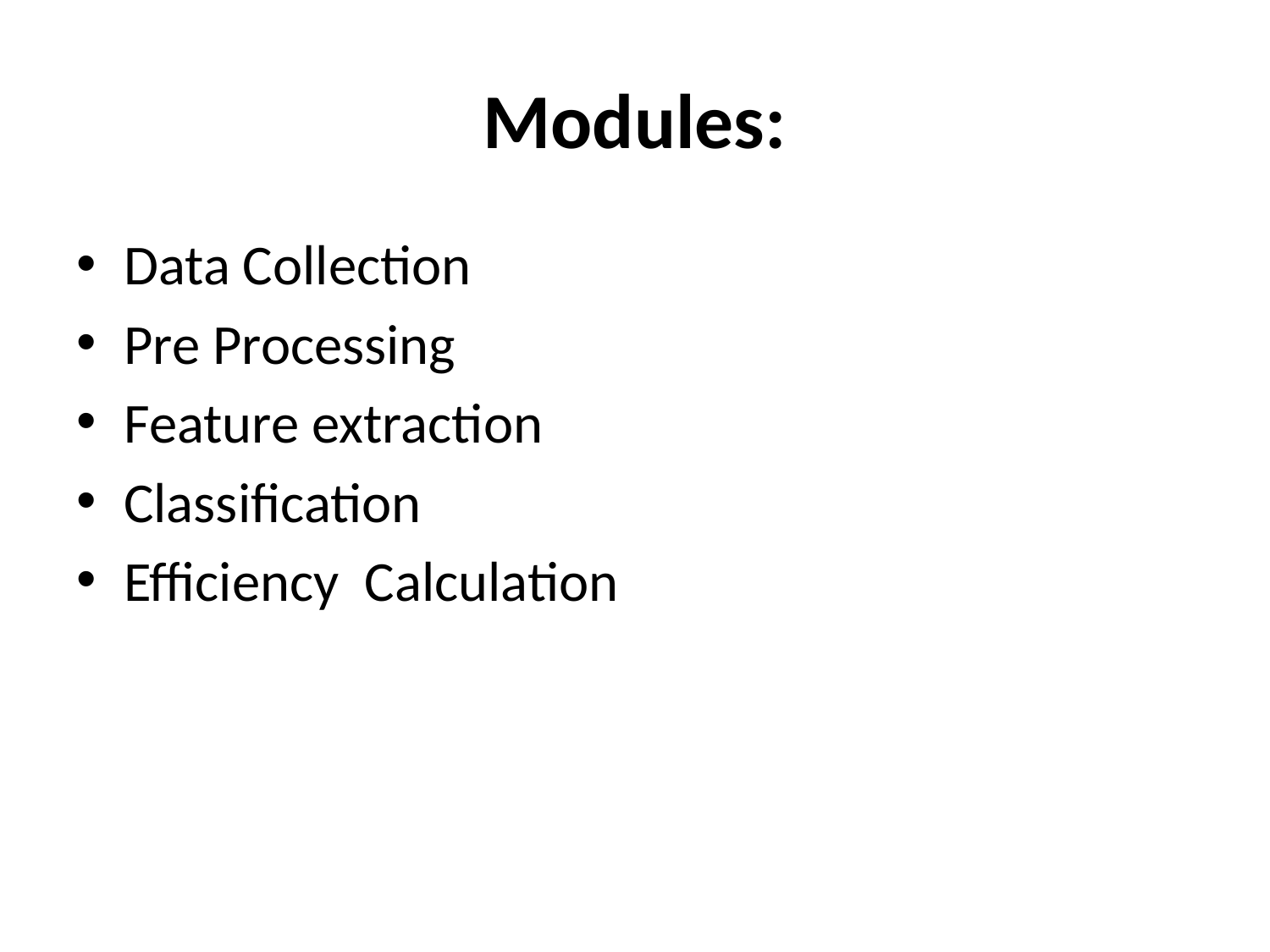

# Modules:
Data Collection
Pre Processing
Feature extraction
Classification
Efficiency  Calculation